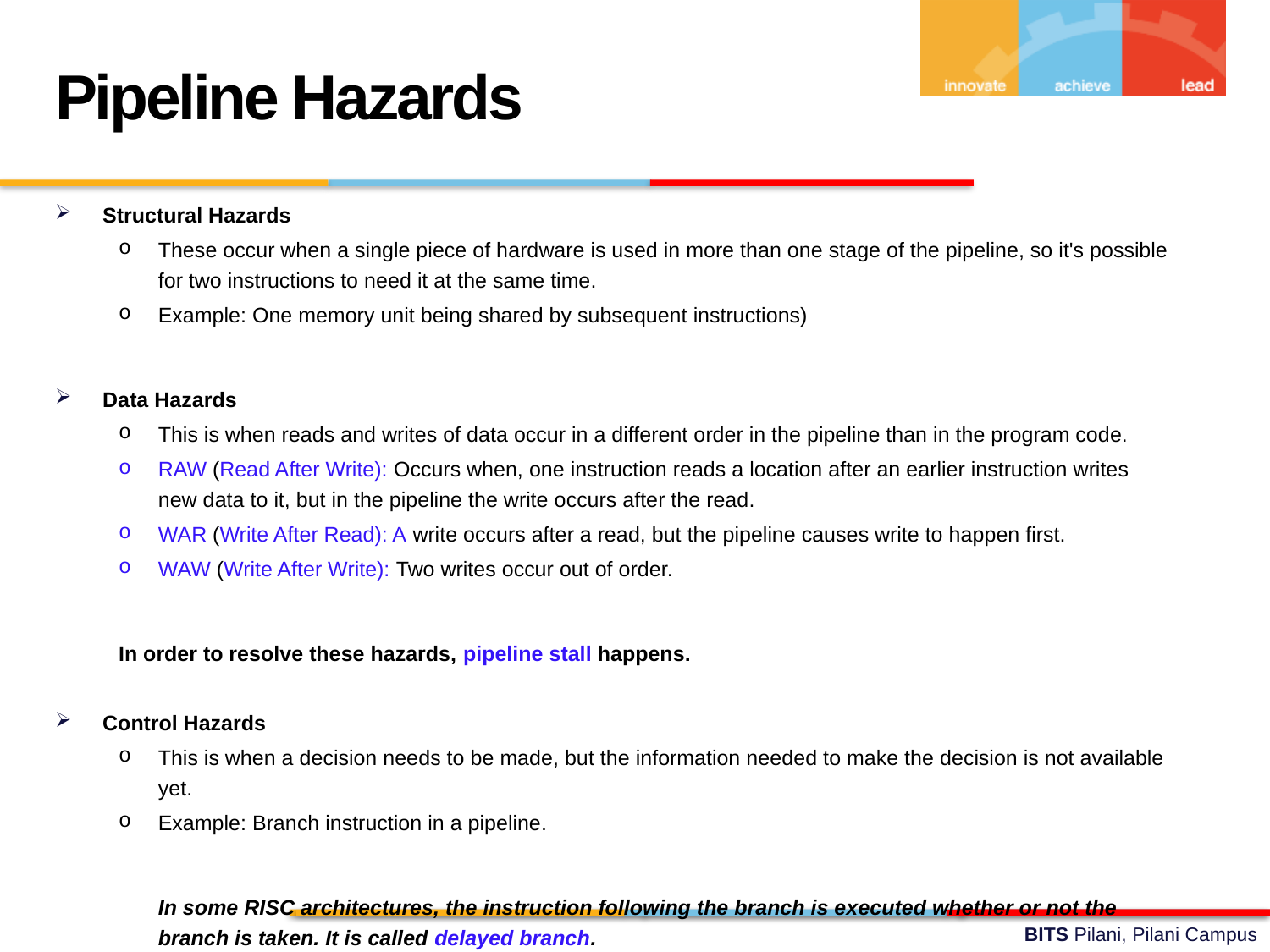

Pipeline Hazards
Structural Hazards
These occur when a single piece of hardware is used in more than one stage of the pipeline, so it's possible for two instructions to need it at the same time.
Example: One memory unit being shared by subsequent instructions)

Data Hazards
This is when reads and writes of data occur in a different order in the pipeline than in the program code.
RAW (Read After Write): Occurs when, one instruction reads a location after an earlier instruction writes new data to it, but in the pipeline the write occurs after the read.
WAR (Write After Read): A write occurs after a read, but the pipeline causes write to happen first.
WAW (Write After Write): Two writes occur out of order.

In order to resolve these hazards, pipeline stall happens.

Control Hazards
This is when a decision needs to be made, but the information needed to make the decision is not available yet.
Example: Branch instruction in a pipeline.

	In some RISC architectures, the instruction following the branch is executed whether or not the branch is taken. It is called delayed branch.